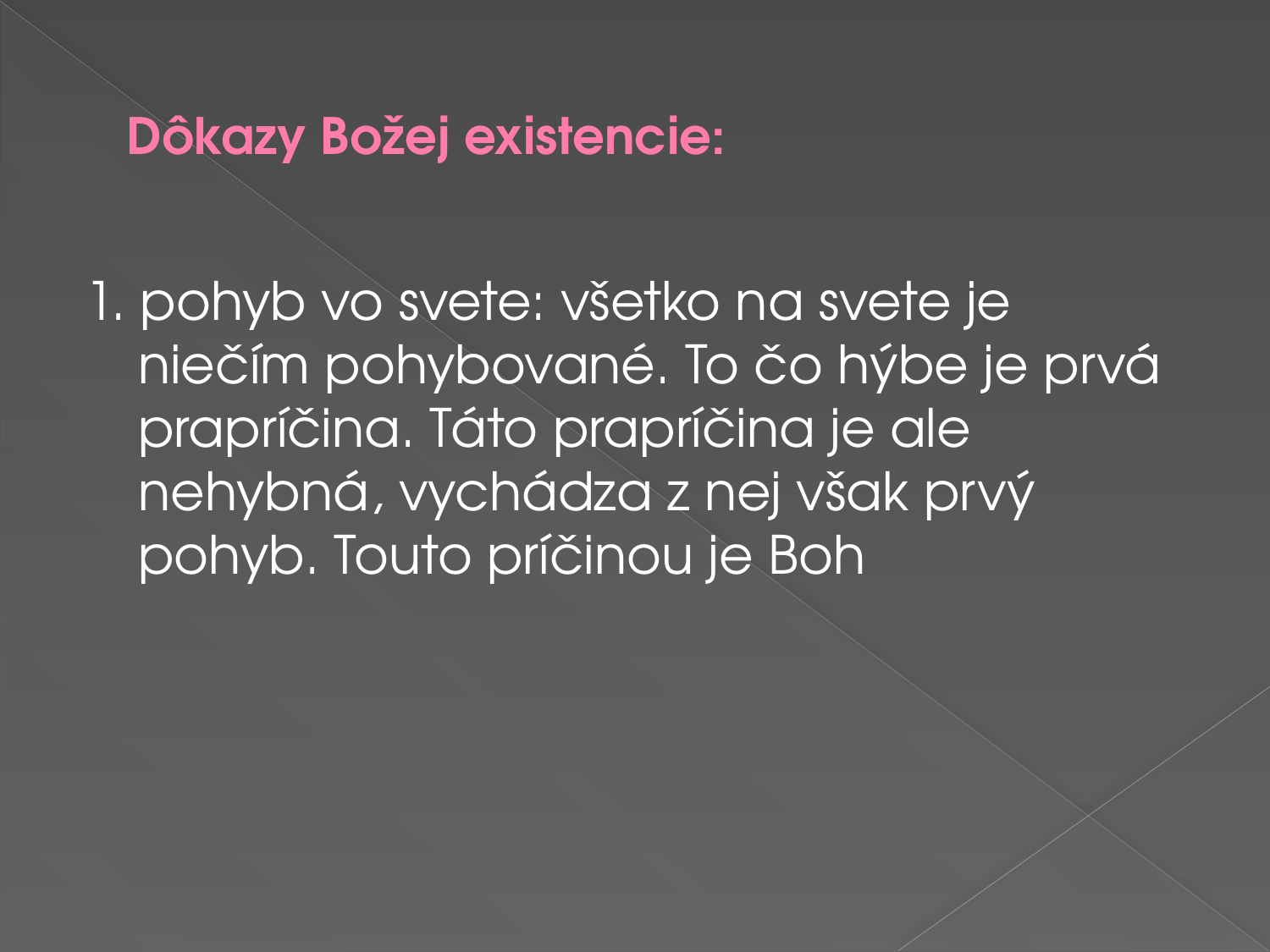

# Dôkazy Božej existencie:
1. pohyb vo svete: všetko na svete je niečím pohybované. To čo hýbe je prvá prapríčina. Táto prapríčina je ale nehybná, vychádza z nej však prvý pohyb. Touto príčinou je Boh